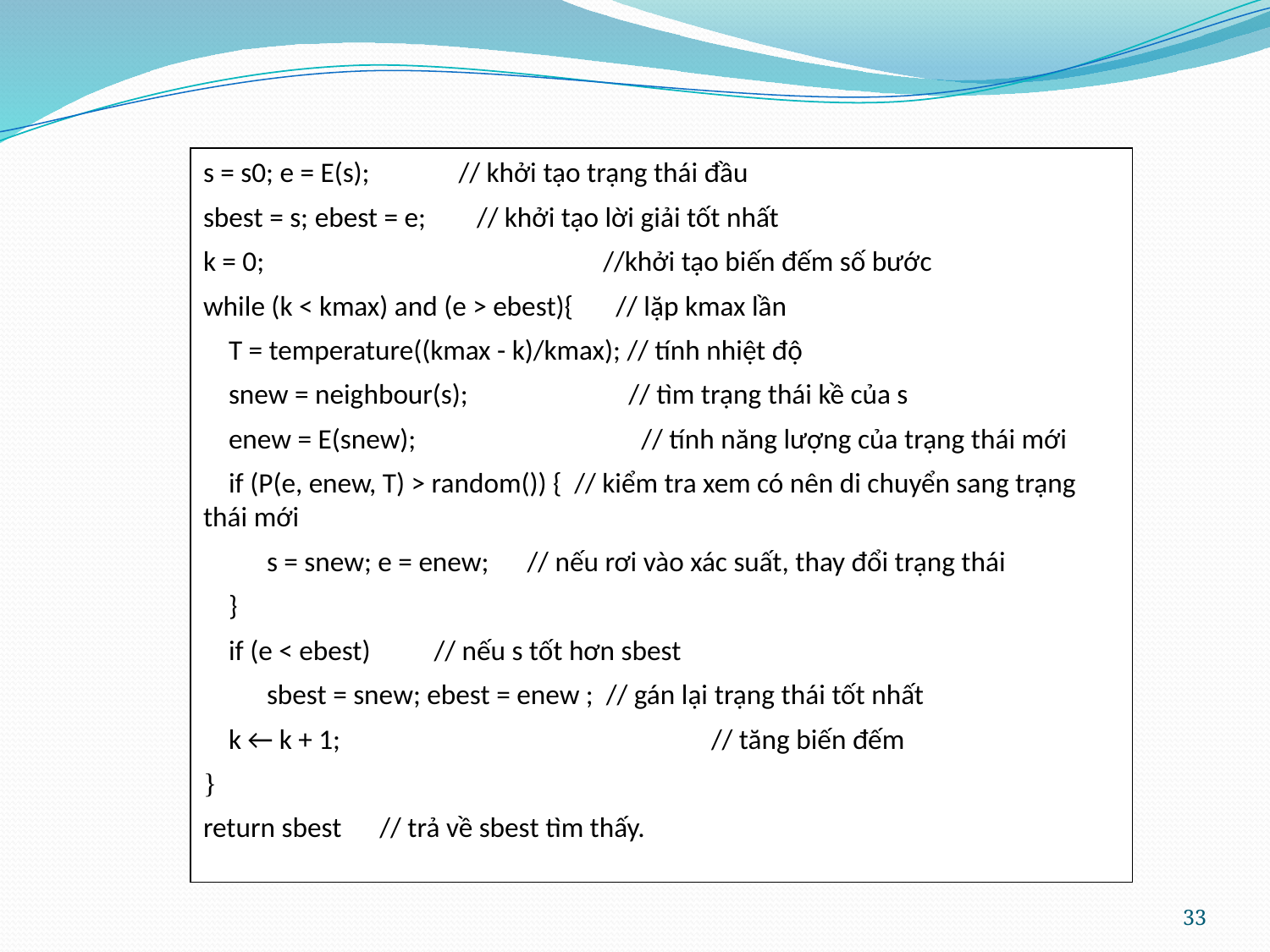

s = s0; e = E(s);              // khởi tạo trạng thái đầu
sbest = s; ebest = e;        // khởi tạo lời giải tốt nhất
k = 0; 			   //khởi tạo biến đếm số bước
while (k < kmax) and (e > ebest){	     // lặp kmax lần
    T = temperature((kmax - k)/kmax); // tính nhiệt độ
    snew = neighbour(s);       	       // tìm trạng thái kề của s
    enew = E(snew);           	         // tính năng lượng của trạng thái mới
    if (P(e, enew, T) > random()) {  // kiểm tra xem có nên di chuyển sang trạng thái mới
          s = snew; e = enew;      // nếu rơi vào xác suất, thay đổi trạng thái
    }
    if (e < ebest)          // nếu s tốt hơn sbest
          sbest = snew; ebest = enew ;  // gán lại trạng thái tốt nhất
    k ← k + 1;       			// tăng biến đếm
}
return sbest      // trả về sbest tìm thấy.

33